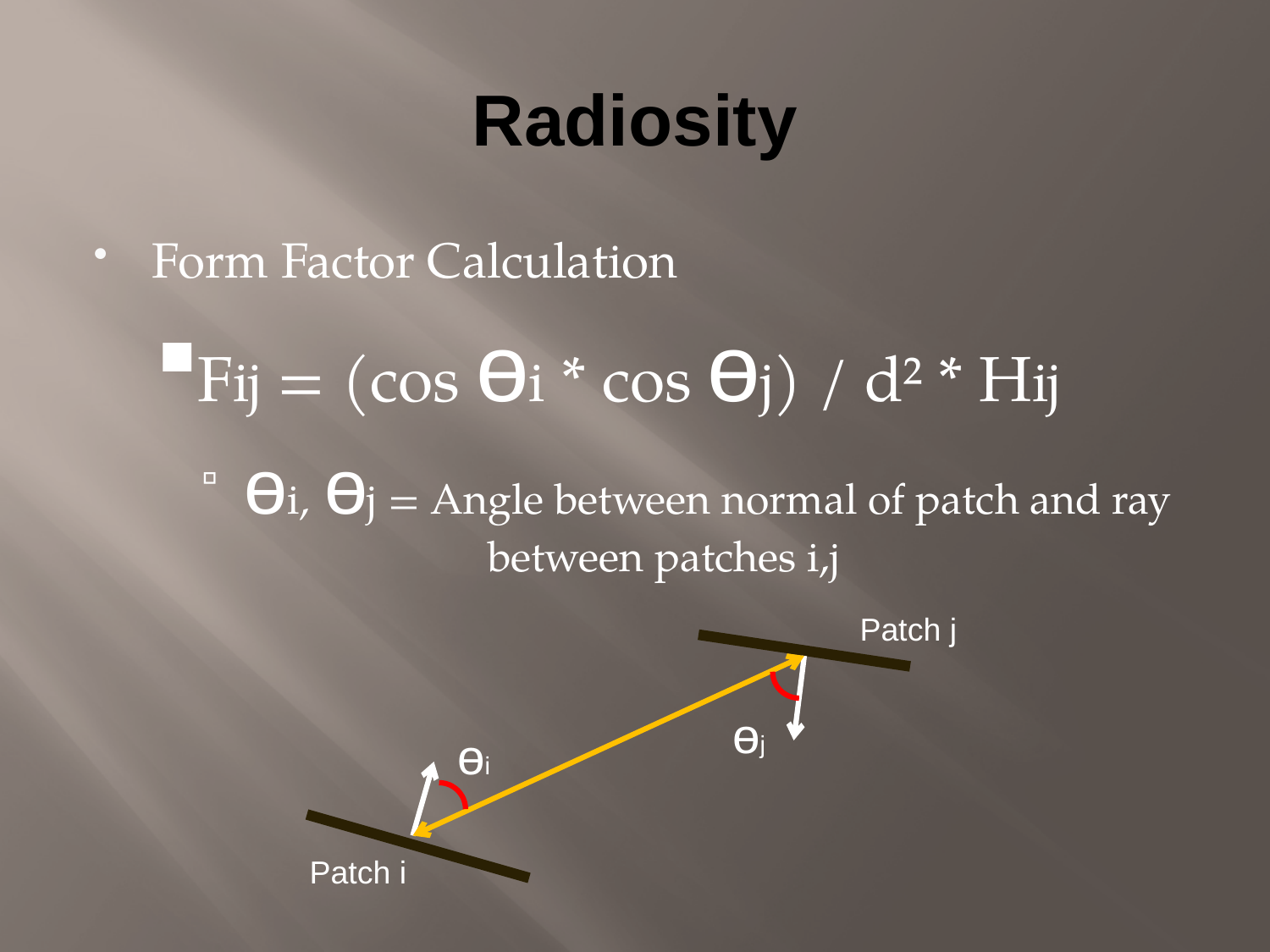

# Radiosity
Form Factor Calculation
Fij = (cos өi * cos өj) / d² * Hij
 өi, өj = Angle between normal of patch and ray 		between patches i,j
Patch j

өj
өi

Patch i